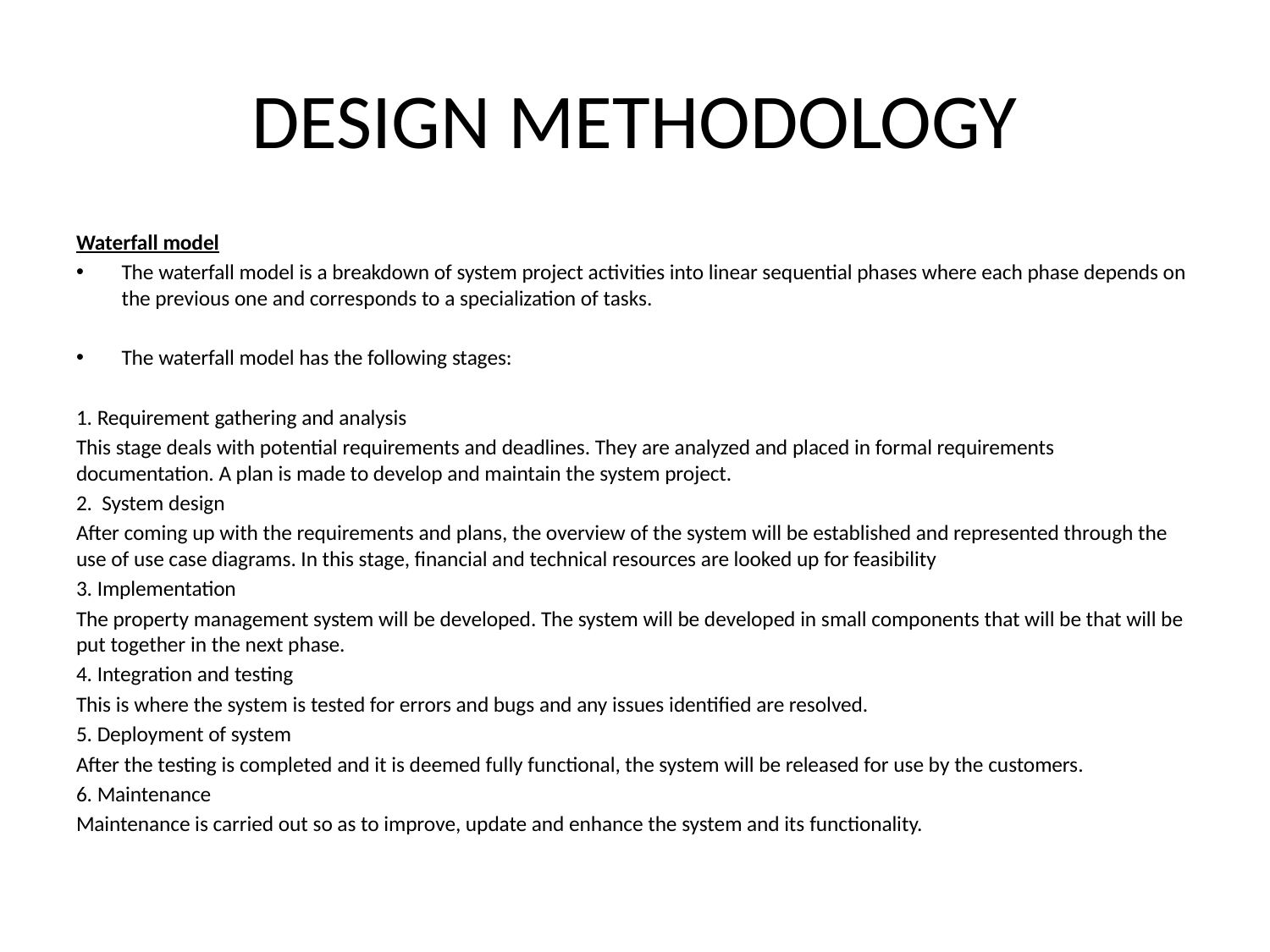

# DESIGN METHODOLOGY
Waterfall model
The waterfall model is a breakdown of system project activities into linear sequential phases where each phase depends on the previous one and corresponds to a specialization of tasks.

The waterfall model has the following stages:

1. Requirement gathering and analysis
This stage deals with potential requirements and deadlines. They are analyzed and placed in formal requirements documentation. A plan is made to develop and maintain the system project.
2.  System design
After coming up with the requirements and plans, the overview of the system will be established and represented through the use of use case diagrams. In this stage, financial and technical resources are looked up for feasibility
3. Implementation
The property management system will be developed. The system will be developed in small components that will be that will be put together in the next phase.
4. Integration and testing
This is where the system is tested for errors and bugs and any issues identified are resolved.
5. Deployment of system
After the testing is completed and it is deemed fully functional, the system will be released for use by the customers.
6. Maintenance
Maintenance is carried out so as to improve, update and enhance the system and its functionality.